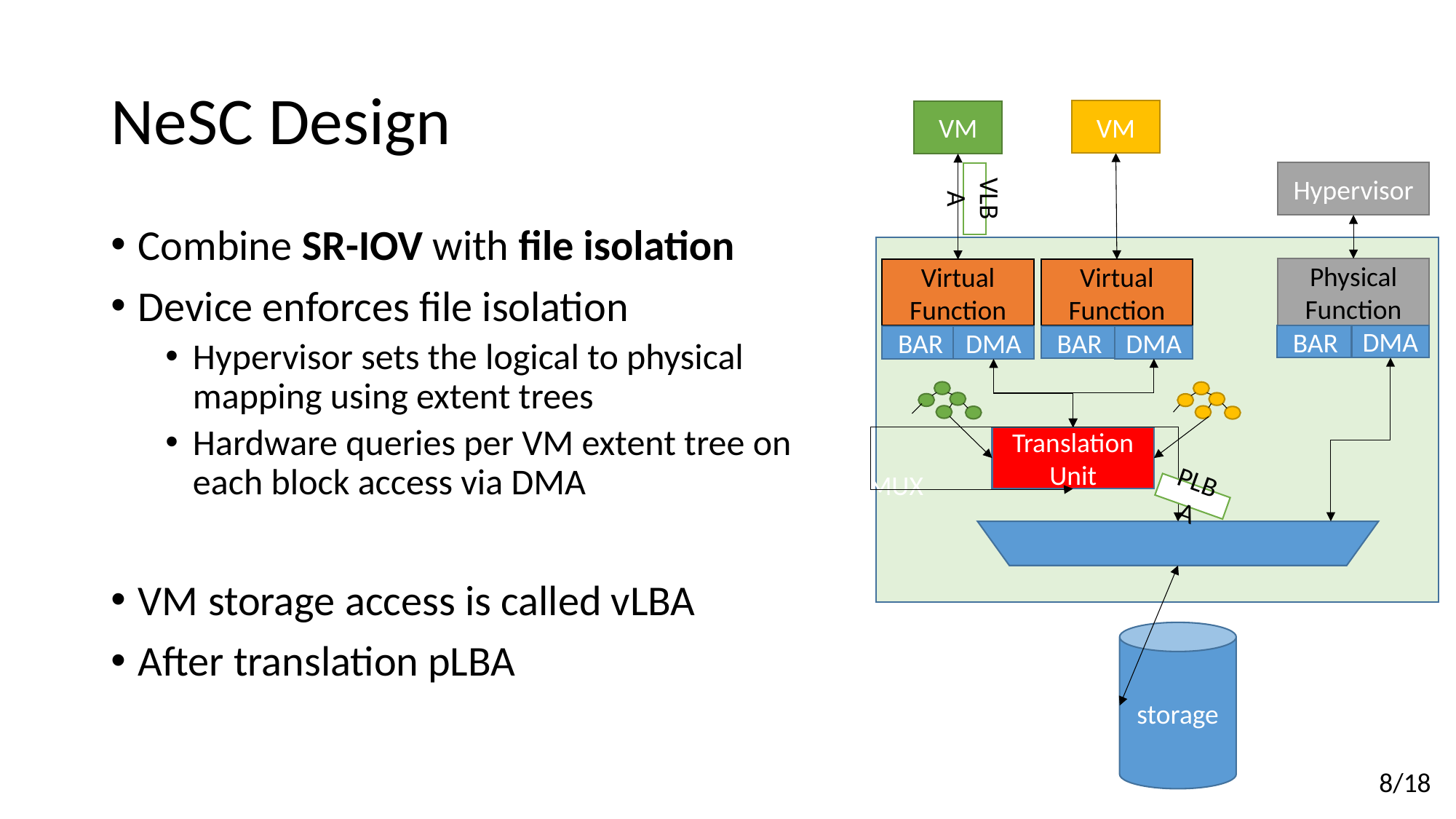

# NeSC Design
VM
VM
Hypervisor
VLBA
Combine SR-IOV with file isolation
Device enforces file isolation
Hypervisor sets the logical to physical mapping using extent trees
Hardware queries per VM extent tree on each block access via DMA

VM storage access is called vLBA
After translation pLBA

Physical Function
Virtual Function
Virtual Function
DMA
BAR
DMA
DMA
BAR
BAR

Translation Unit
PLBA
MUX
storage